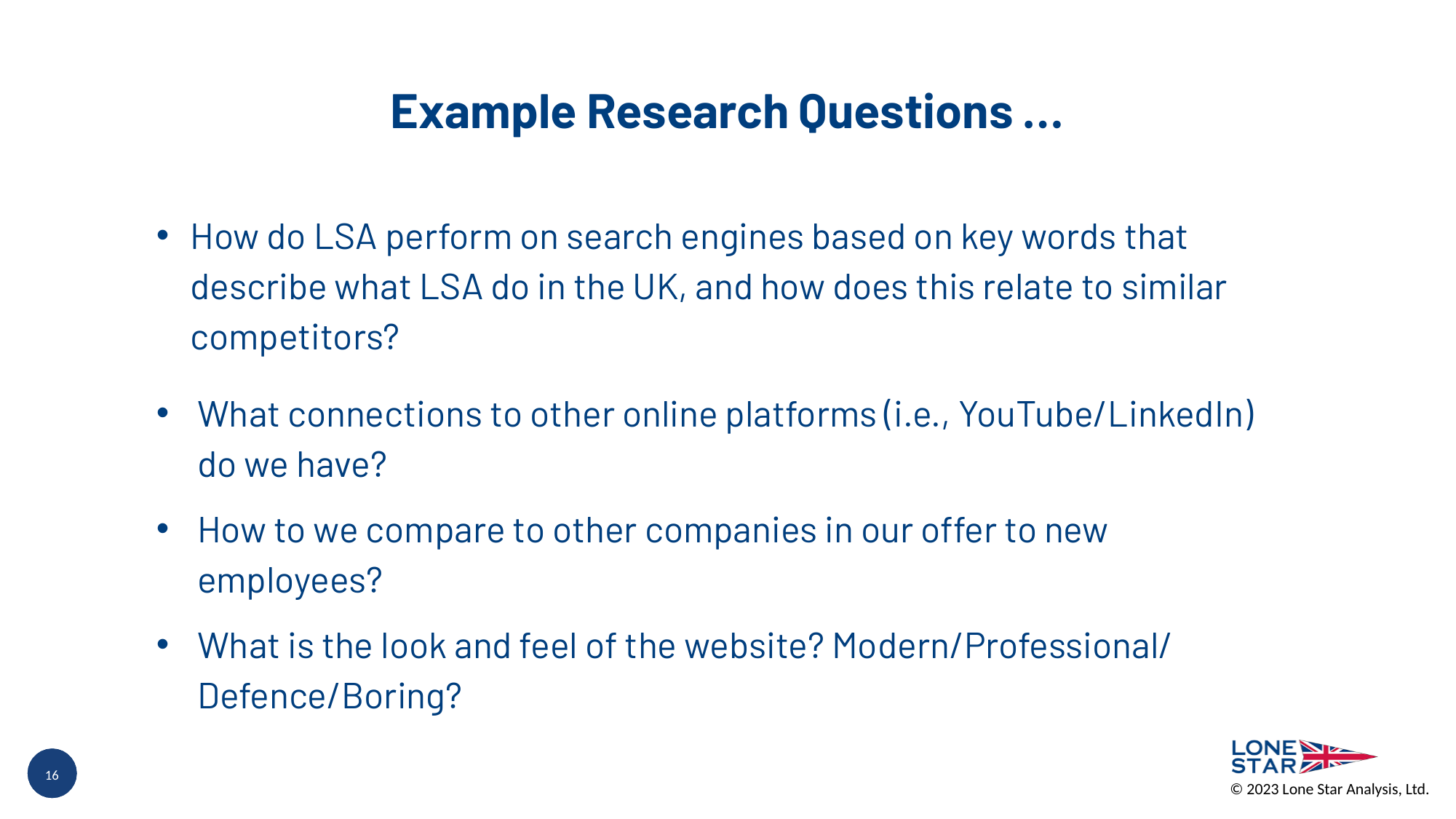

Example Research Questions …

How do LSA perform on search engines based on key words that describe what LSA do in the UK, and how does this relate to similar competitors?
What connections to other online platforms (i.e., YouTube/LinkedIn) do we have?
How to we compare to other companies in our offer to new employees?
What is the look and feel of the website? Modern/Professional/ Defence/Boring?

16